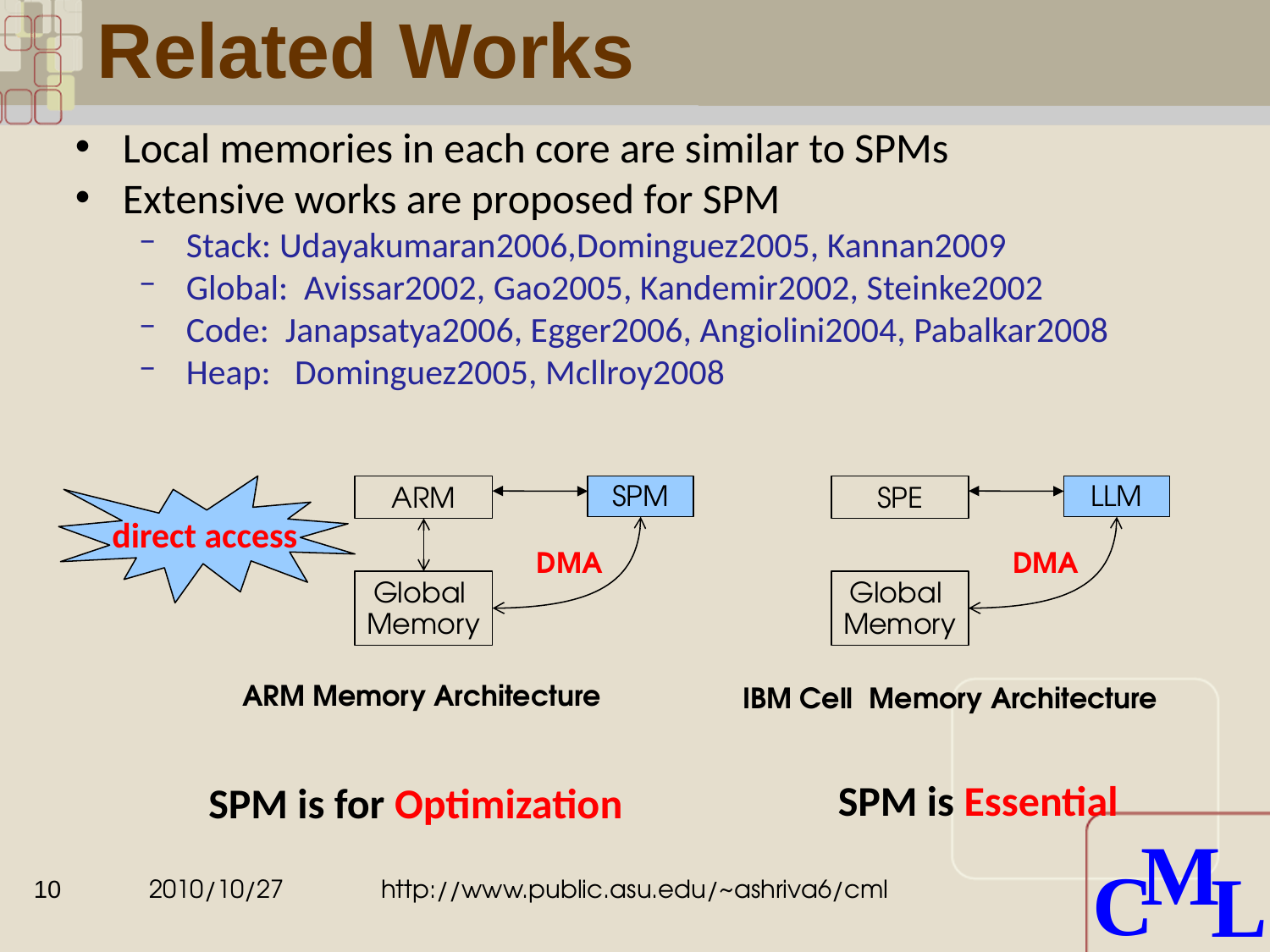

# Related Works
Local memories in each core are similar to SPMs
Extensive works are proposed for SPM
Stack: Udayakumaran2006,Dominguez2005, Kannan2009
Global:  Avissar2002, Gao2005, Kandemir2002, Steinke2002
Code:  Janapsatya2006, Egger2006, Angiolini2004, Pabalkar2008
Heap:   Dominguez2005, Mcllroy2008
direct access
ARM
SPM
SPE
LLM

DMA
DMA
Global
Memory
Global
Memory
ARM Memory Architecture
IBM Cell  Memory Architecture
SPM is Essential
SPM is for Optimization
10
2010/10/27
http://www.public.asu.edu/~ashriva6/cml